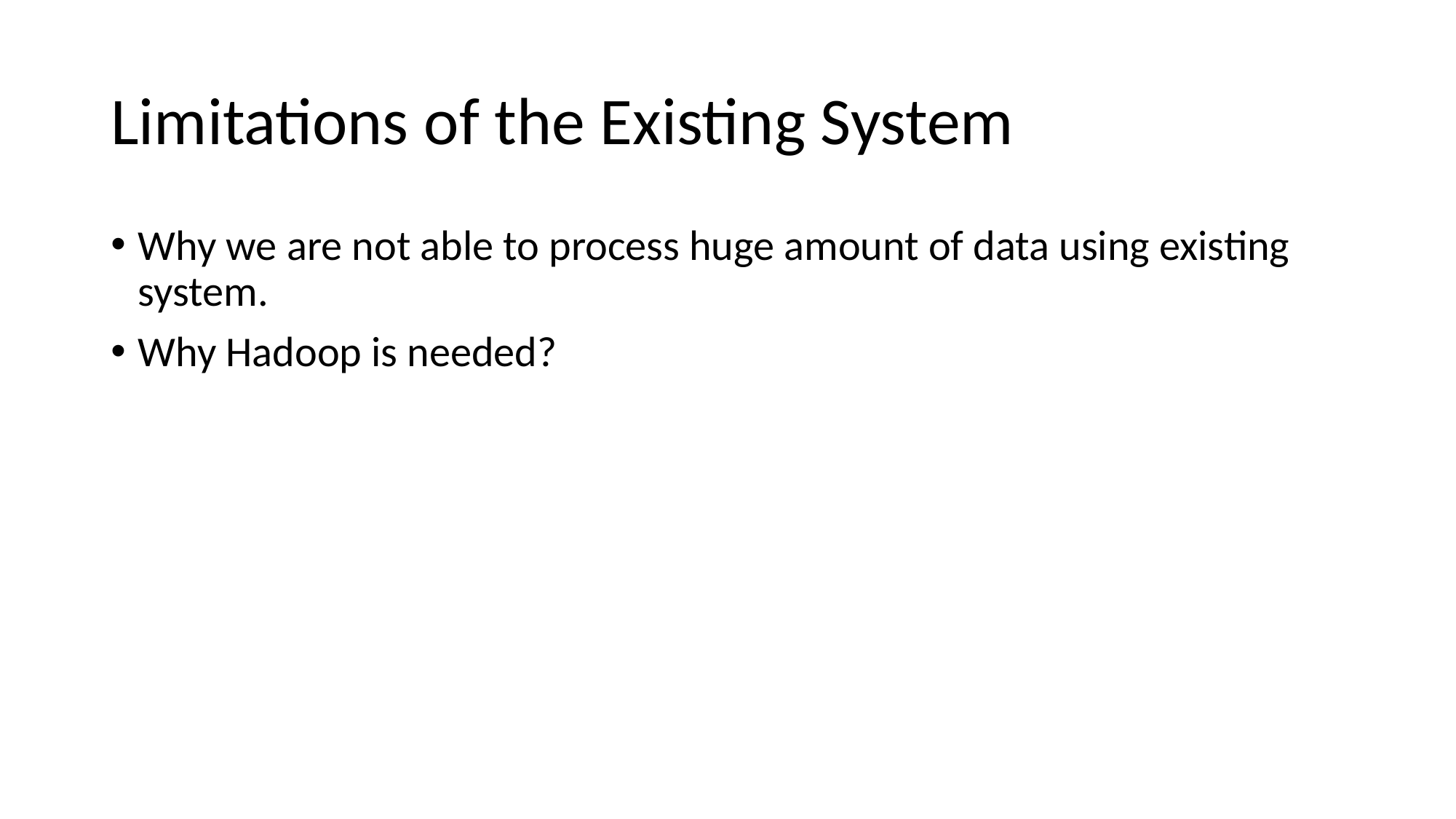

# Limitations of the Existing System
Why we are not able to process huge amount of data using existing system.
Why Hadoop is needed?